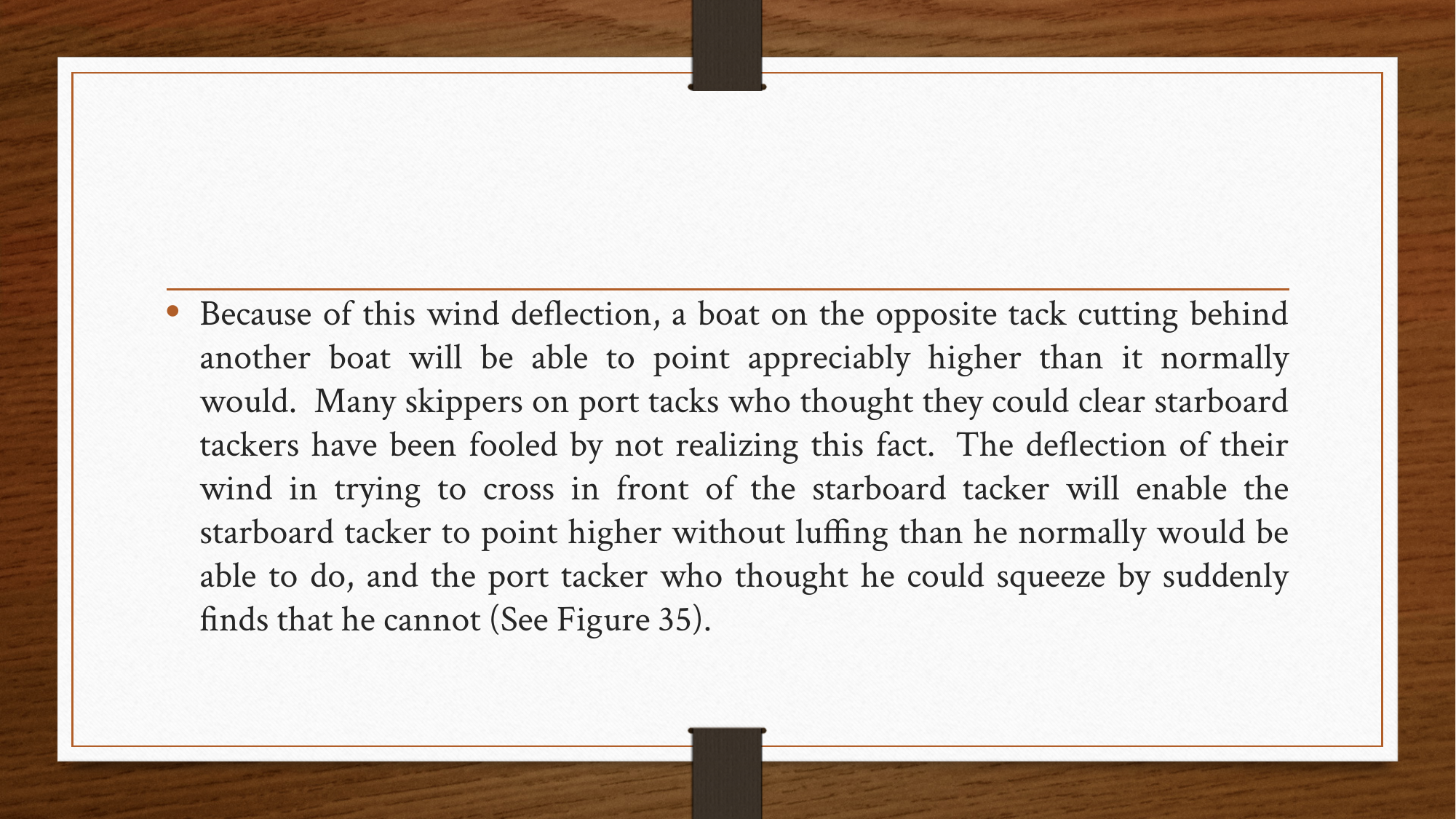

Because of this wind deflection, a boat on the opposite tack cutting behind another boat will be able to point appreciably higher than it normally would.  Many skippers on port tacks who thought they could clear starboard tackers have been fooled by not realizing this fact.  The deflection of their wind in trying to cross in front of the starboard tacker will enable the starboard tacker to point higher without luffing than he normally would be able to do, and the port tacker who thought he could squeeze by suddenly finds that he cannot (See Figure 35).